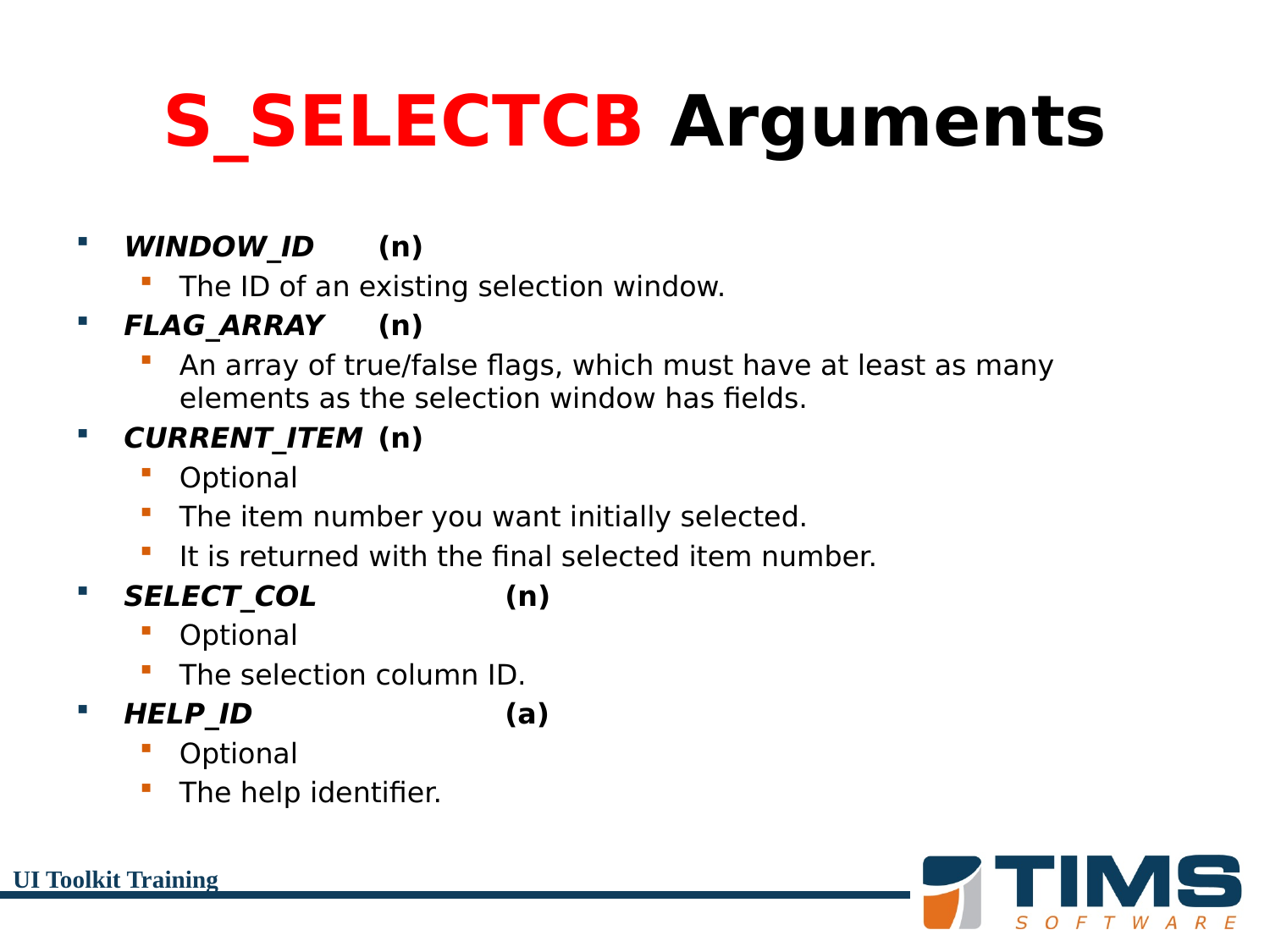

# S_SELECTCB Arguments
WINDOW_ID	(n)
The ID of an existing selection window.
FLAG_ARRAY	(n)
An array of true/false flags, which must have at least as many elements as the selection window has fields.
CURRENT_ITEM	(n)
Optional
The item number you want initially selected.
It is returned with the final selected item number.
SELECT_COL		(n)
Optional
The selection column ID.
HELP_ID		(a)
Optional
The help identifier.
UI Toolkit Training